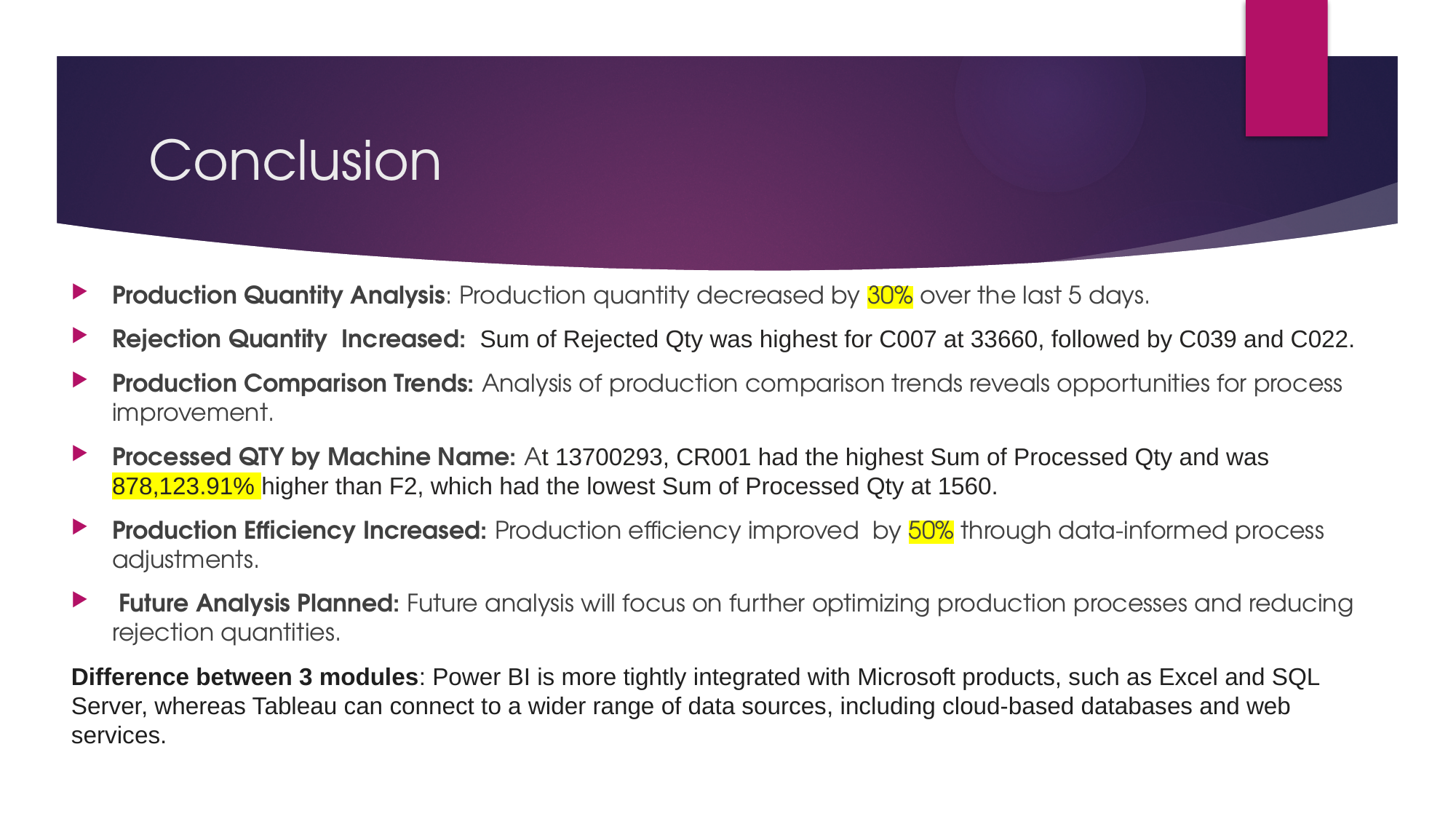

# Conclusion
Production Quantity Analysis: Production quantity decreased by 30% over the last 5 days.
Rejection Quantity  Increased:  Sum of Rejected Qty was highest for C007 at 33660, followed by C039 and C022.﻿
Production Comparison Trends: Analysis of production comparison trends reveals opportunities for process improvement.
Processed QTY by Machine Name: At 13700293, CR001 had the highest Sum of Processed Qty and was 878,123.91% higher than F2, which had the lowest Sum of Processed Qty at 1560.﻿
Production Efficiency Increased: Production efficiency improved  by 50% through data-informed process adjustments.
 Future Analysis Planned: Future analysis will focus on further optimizing production processes and reducing rejection quantities.
Difference between 3 modules: Power BI is more tightly integrated with Microsoft products, such as Excel and SQL Server, whereas Tableau can connect to a wider range of data sources, including cloud-based databases and web services.